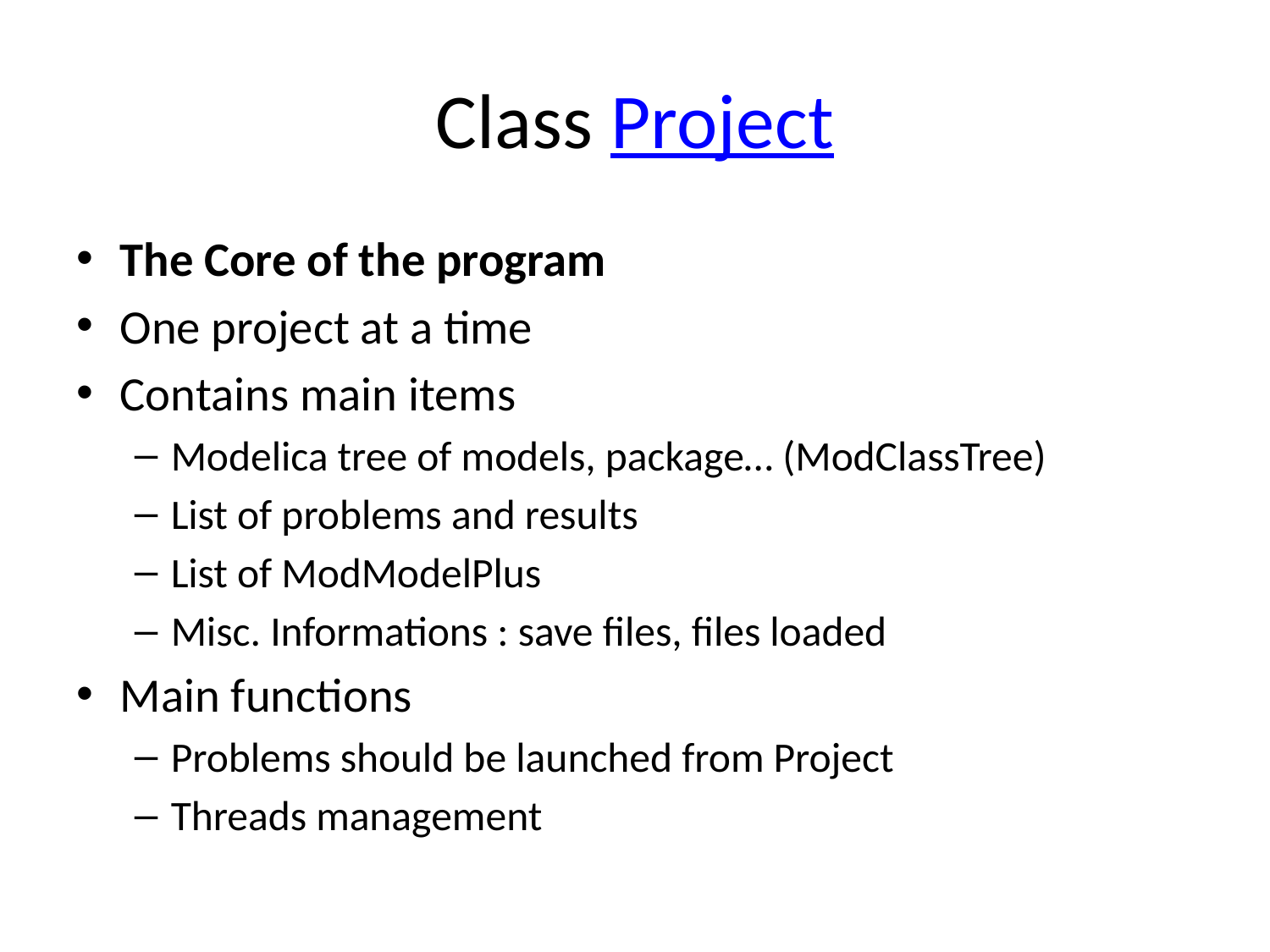

# Class Project
The Core of the program
One project at a time
Contains main items
Modelica tree of models, package… (ModClassTree)
List of problems and results
List of ModModelPlus
Misc. Informations : save files, files loaded
Main functions
Problems should be launched from Project
Threads management